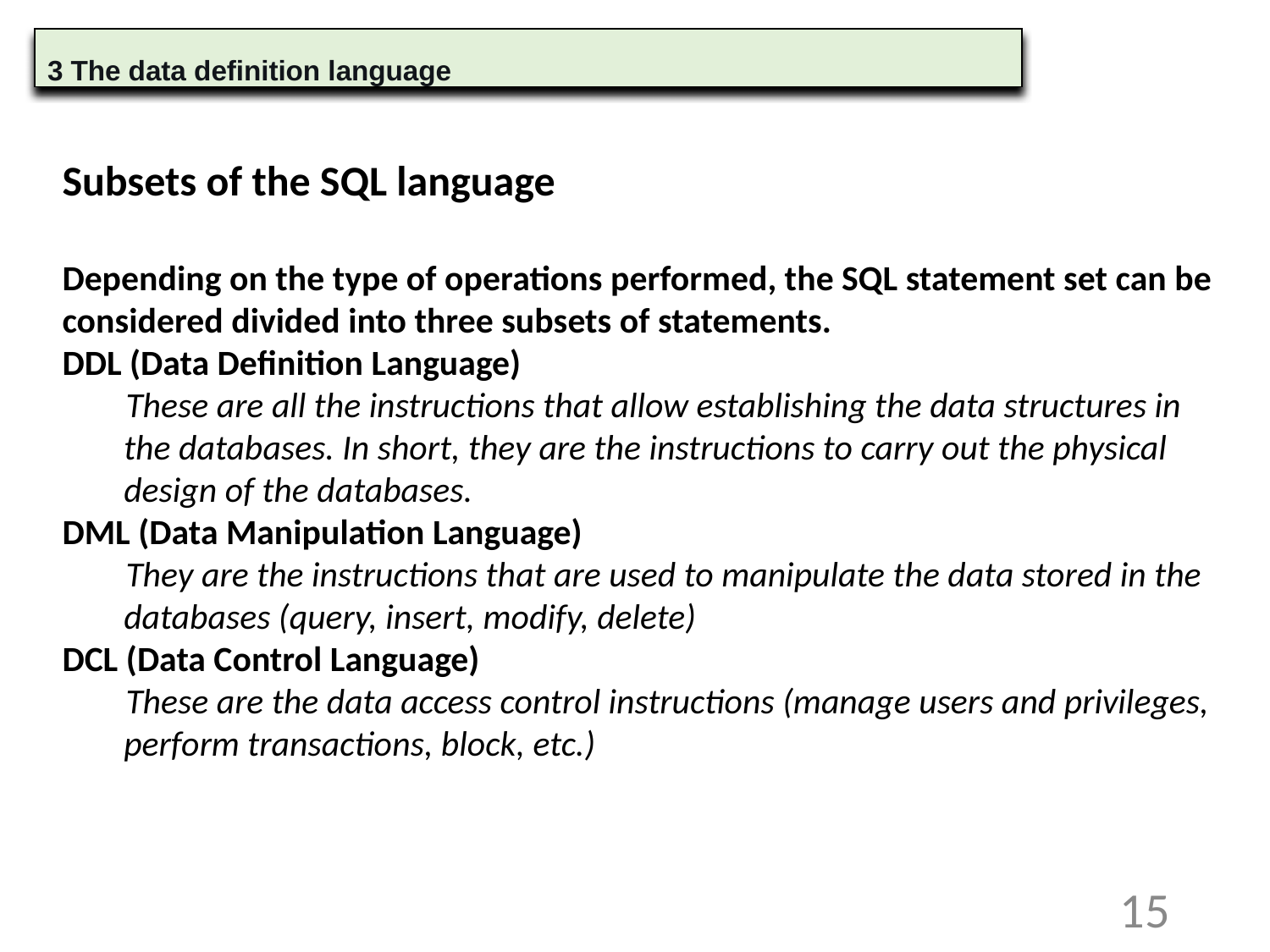

3 The data definition language

Subsets of the SQL language

Depending on the type of operations performed, the SQL statement set can be considered divided into three subsets of statements.
DDL (Data Definition Language)
These are all the instructions that allow establishing the data structures in the databases. In short, they are the instructions to carry out the physical design of the databases.
DML (Data Manipulation Language)
They are the instructions that are used to manipulate the data stored in the databases (query, insert, modify, delete)
DCL (Data Control Language)
These are the data access control instructions (manage users and privileges, perform transactions, block, etc.)

15